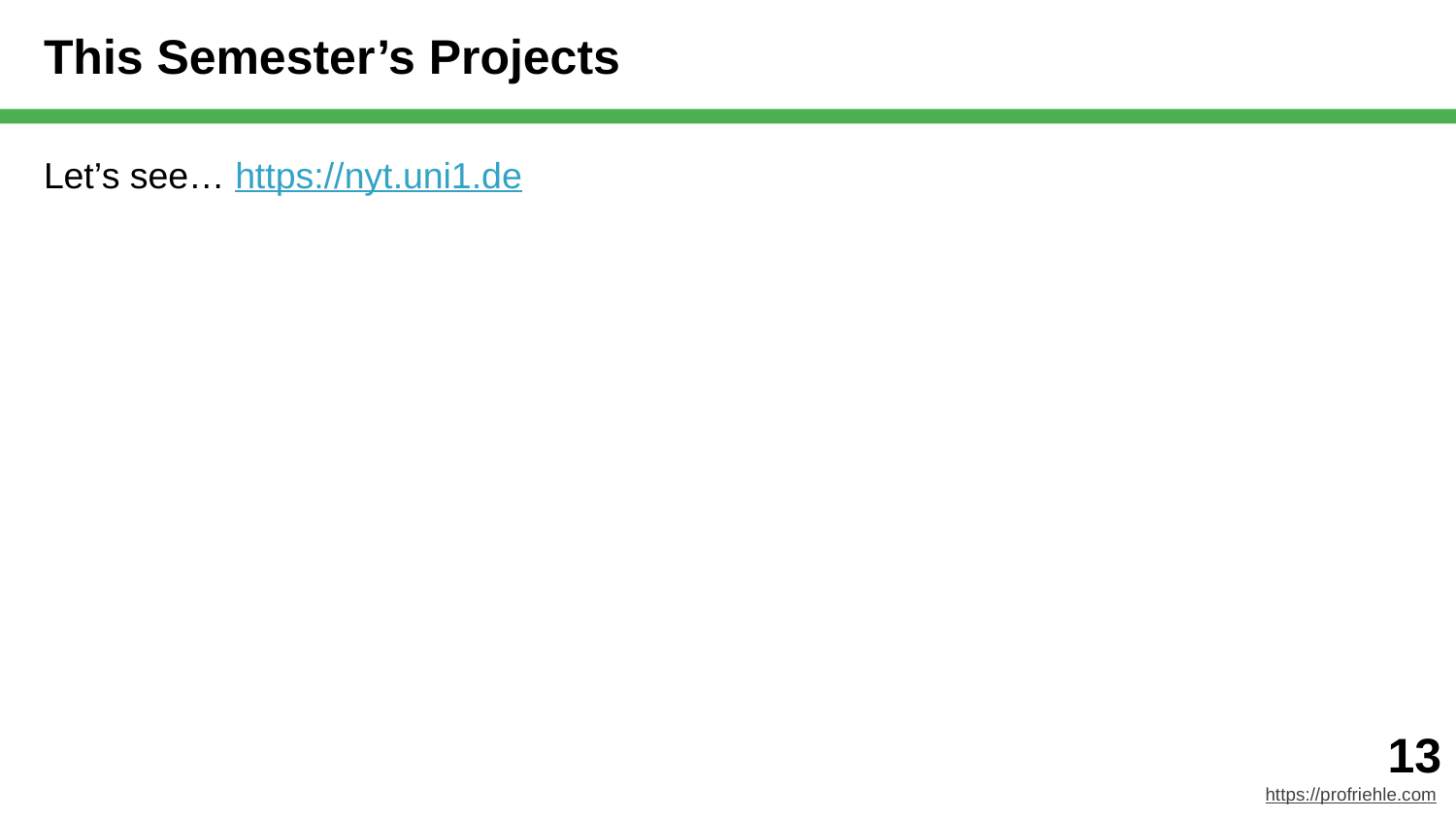

# This Semester’s Projects
Let’s see… https://nyt.uni1.de
13
https://profriehle.com